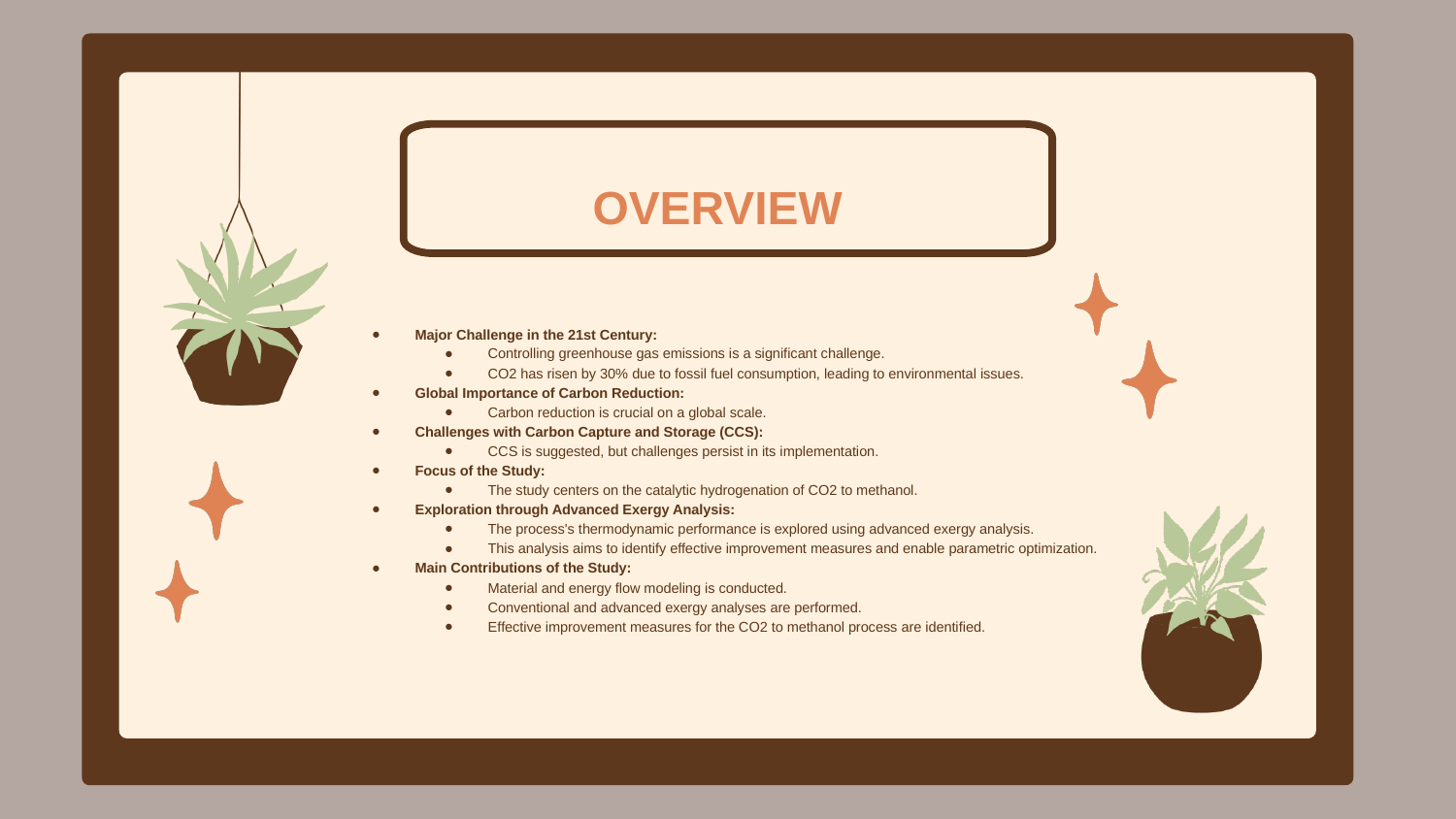

OVERVIEW

Major Challenge in the 21st Century:
Controlling greenhouse gas emissions is a significant challenge.
CO2 has risen by 30% due to fossil fuel consumption, leading to environmental issues.
Global Importance of Carbon Reduction:
Carbon reduction is crucial on a global scale.
Challenges with Carbon Capture and Storage (CCS):
CCS is suggested, but challenges persist in its implementation.
Focus of the Study:
The study centers on the catalytic hydrogenation of CO2 to methanol.
Exploration through Advanced Exergy Analysis:
The process's thermodynamic performance is explored using advanced exergy analysis.
This analysis aims to identify effective improvement measures and enable parametric optimization.
Main Contributions of the Study:
Material and energy flow modeling is conducted.
Conventional and advanced exergy analyses are performed.
Effective improvement measures for the CO2 to methanol process are identified.